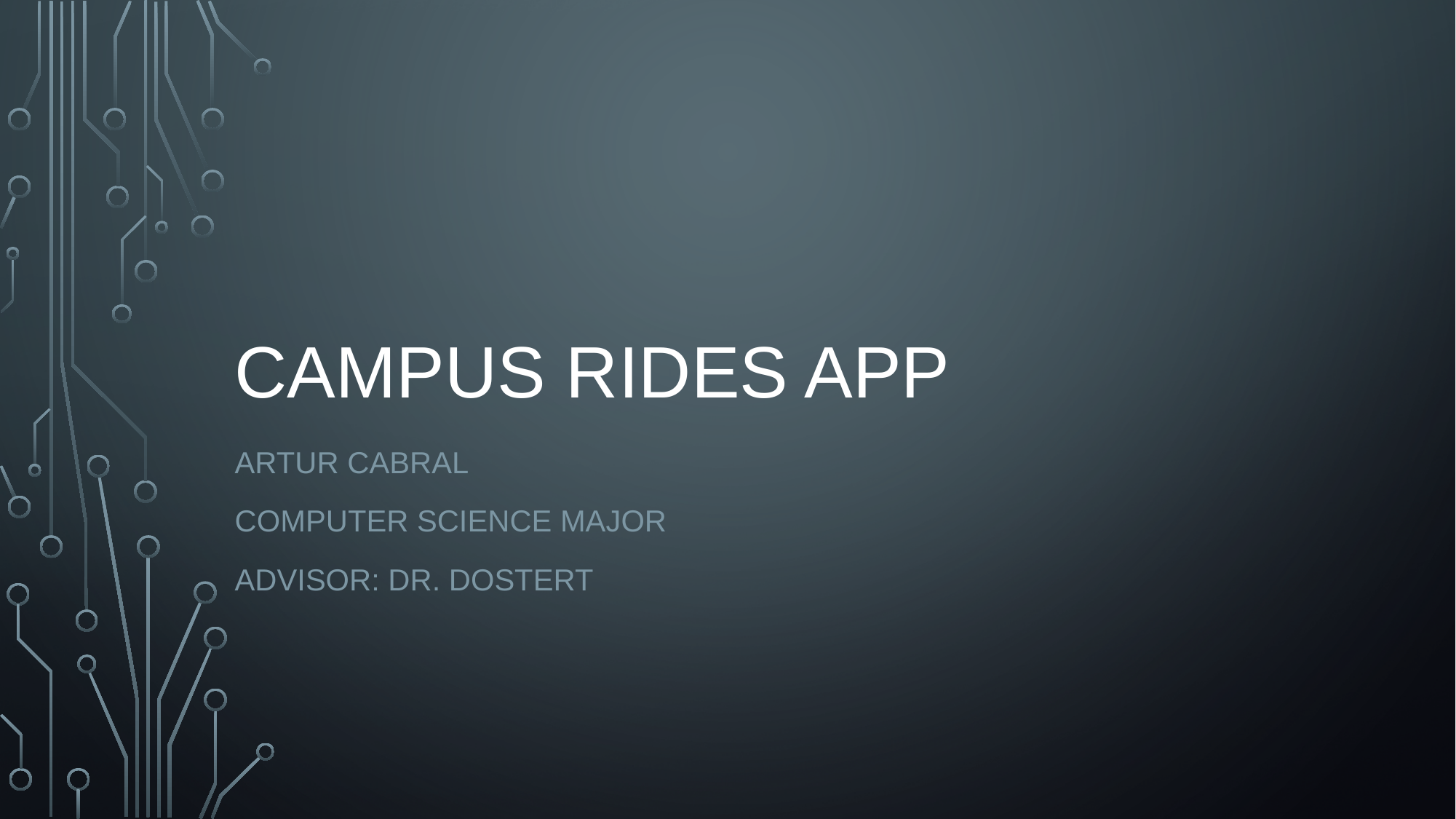

# Campus rides app
Artur cabral
Computer science major
Advisor: dr. dostert